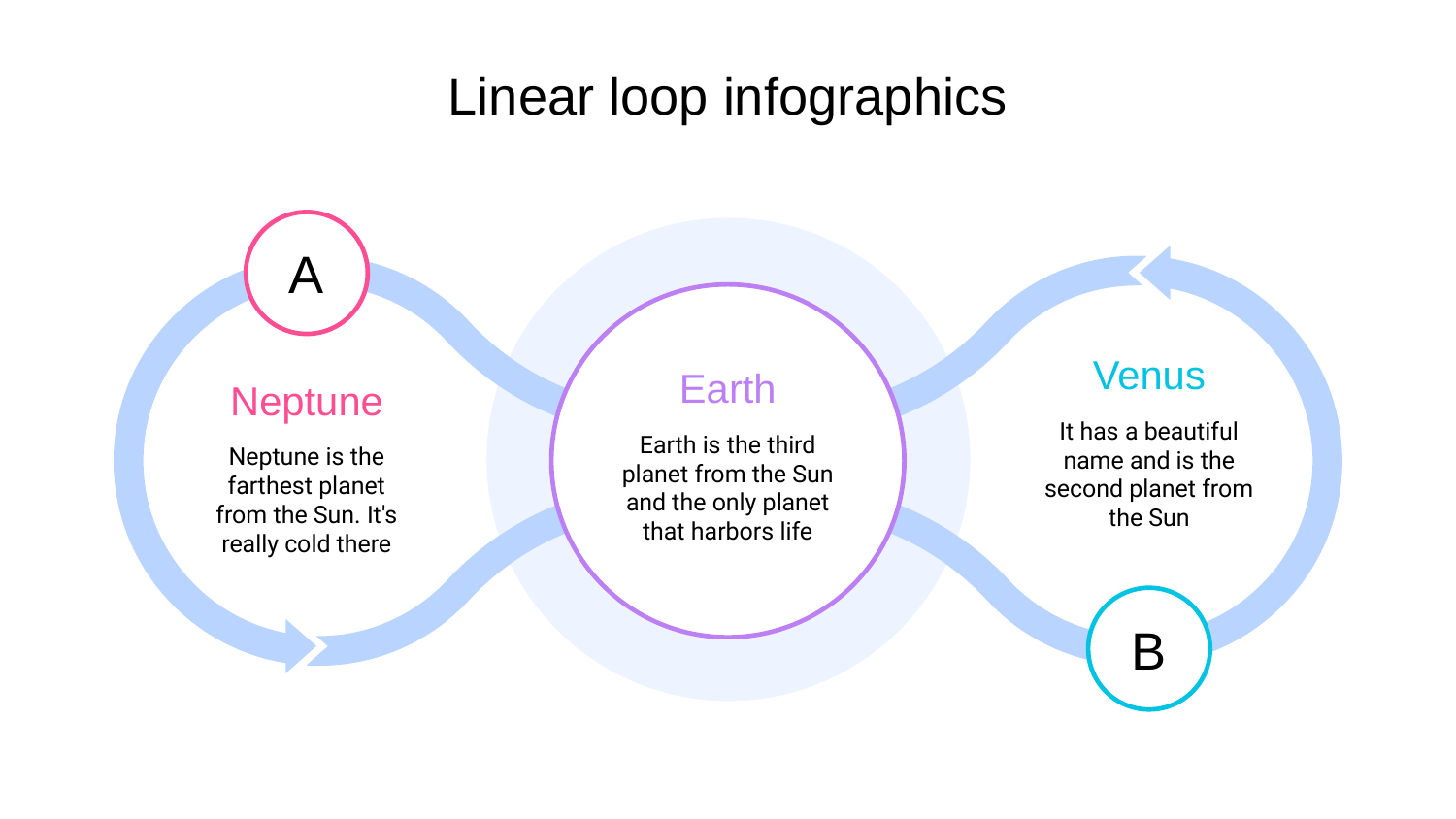

# Linear loop infographics
A

Venus
Earth
Neptune
It has a beautiful name and is the second planet from the Sun
Earth is the third planet from the Sun and the only planet that harbors life
Neptune is the farthest planet from the Sun. It's really cold there
B